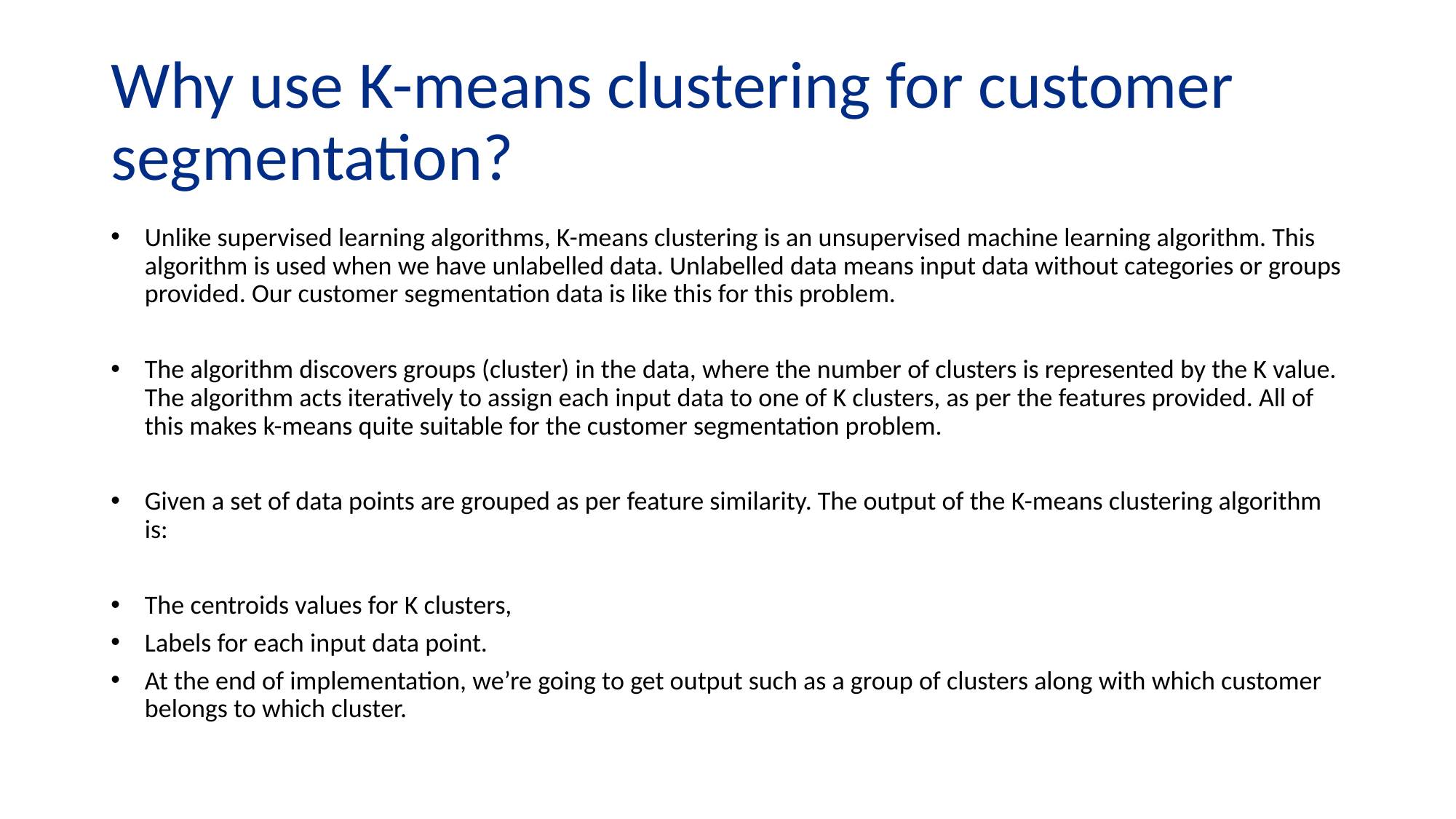

# Why use K-means clustering for customer segmentation?
Unlike supervised learning algorithms, K-means clustering is an unsupervised machine learning algorithm. This algorithm is used when we have unlabelled data. Unlabelled data means input data without categories or groups provided. Our customer segmentation data is like this for this problem.

The algorithm discovers groups (cluster) in the data, where the number of clusters is represented by the K value. The algorithm acts iteratively to assign each input data to one of K clusters, as per the features provided. All of this makes k-means quite suitable for the customer segmentation problem.

Given a set of data points are grouped as per feature similarity. The output of the K-means clustering algorithm is:

The centroids values for K clusters,
Labels for each input data point.
At the end of implementation, we’re going to get output such as a group of clusters along with which customer belongs to which cluster.